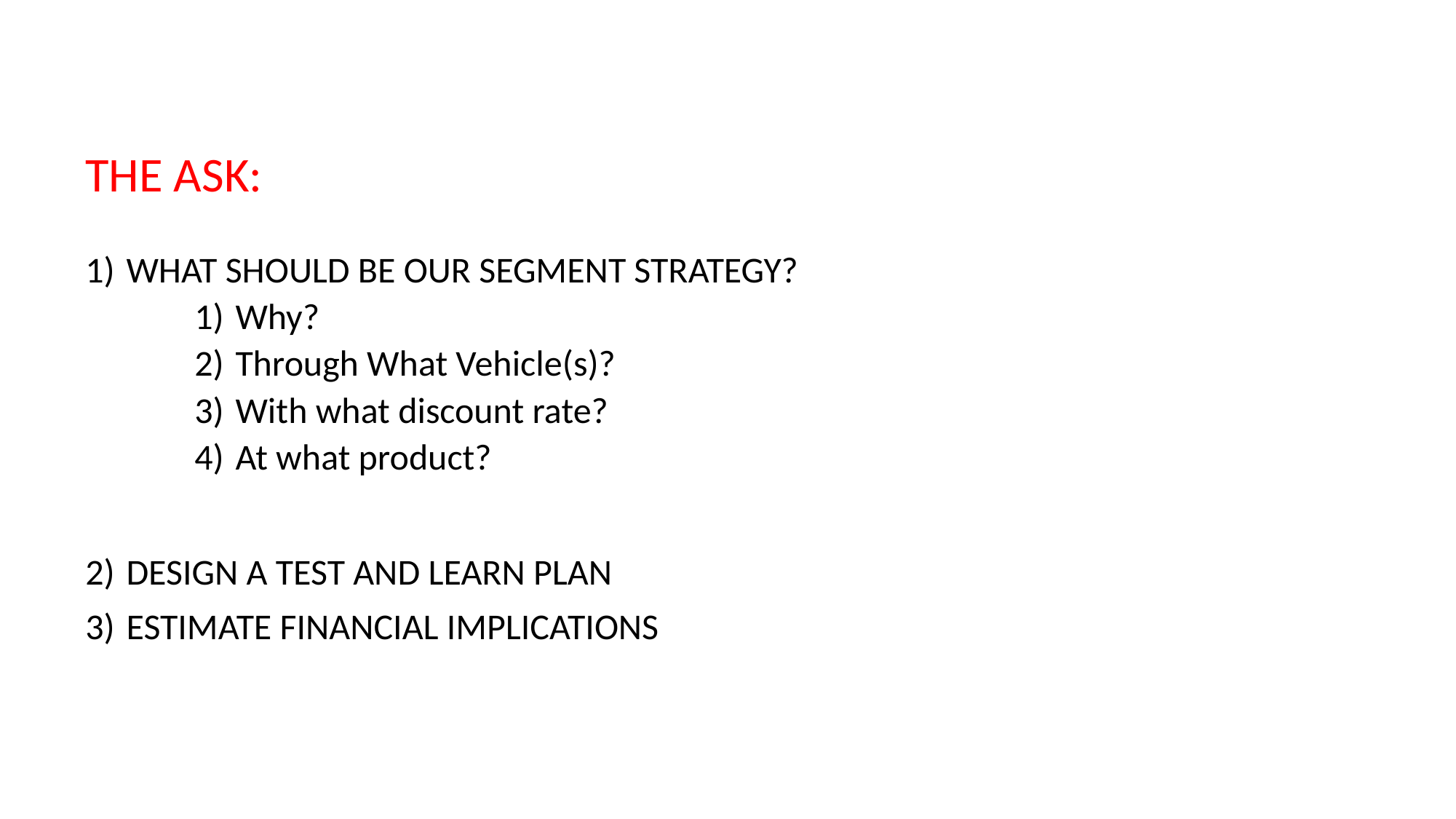

# THE ASK:
WHAT SHOULD BE OUR SEGMENT STRATEGY?
Why?
Through What Vehicle(s)?
With what discount rate?
At what product?

DESIGN A TEST AND LEARN PLAN
ESTIMATE FINANCIAL IMPLICATIONS